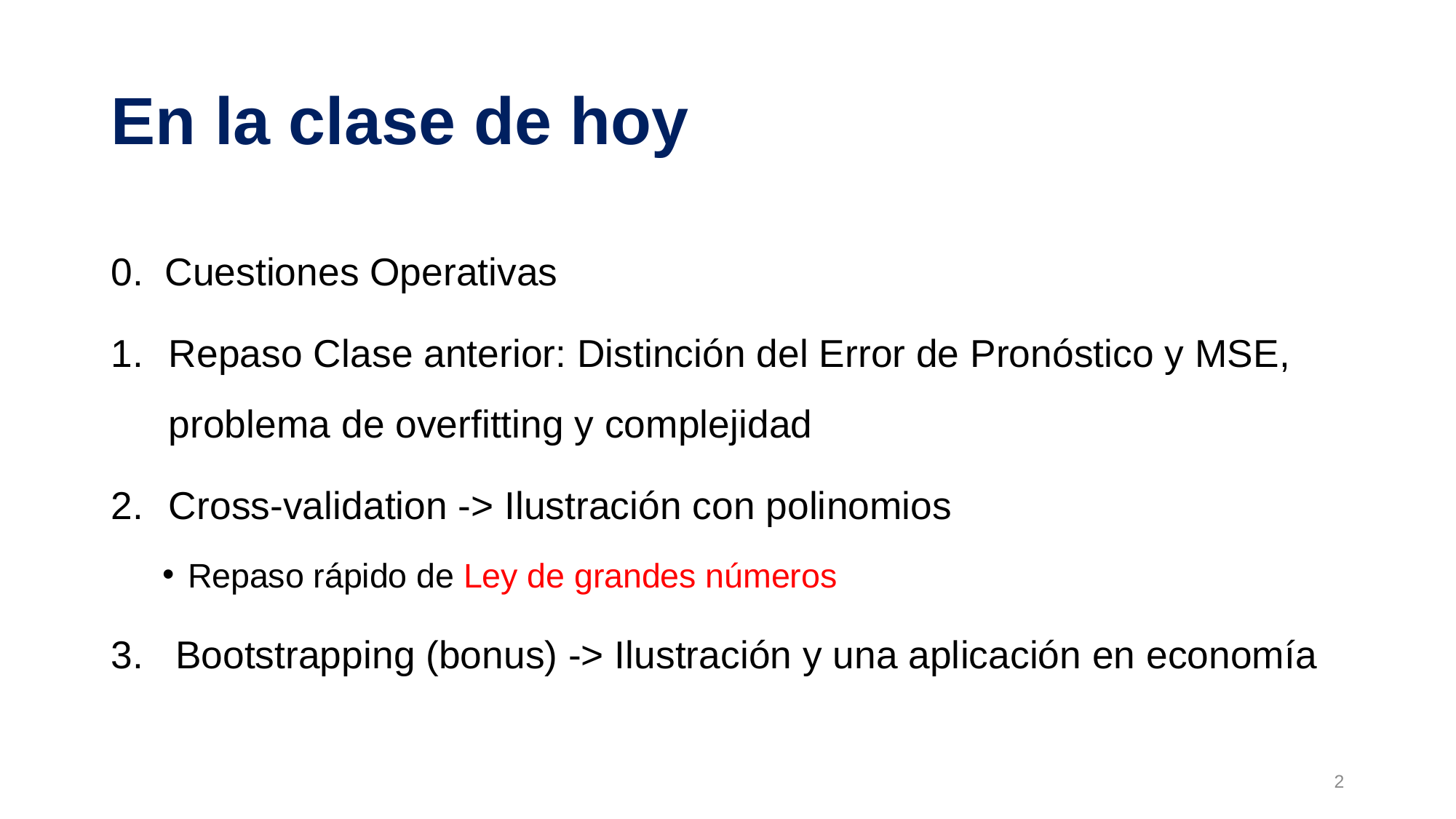

# En la clase de hoy
0.  Cuestiones Operativas
Repaso Clase anterior: Distinción del Error de Pronóstico y MSE, problema de overfitting y complejidad
Cross-validation -> Ilustración con polinomios
Repaso rápido de Ley de grandes números
3.   Bootstrapping (bonus) -> Ilustración y una aplicación en economía

2